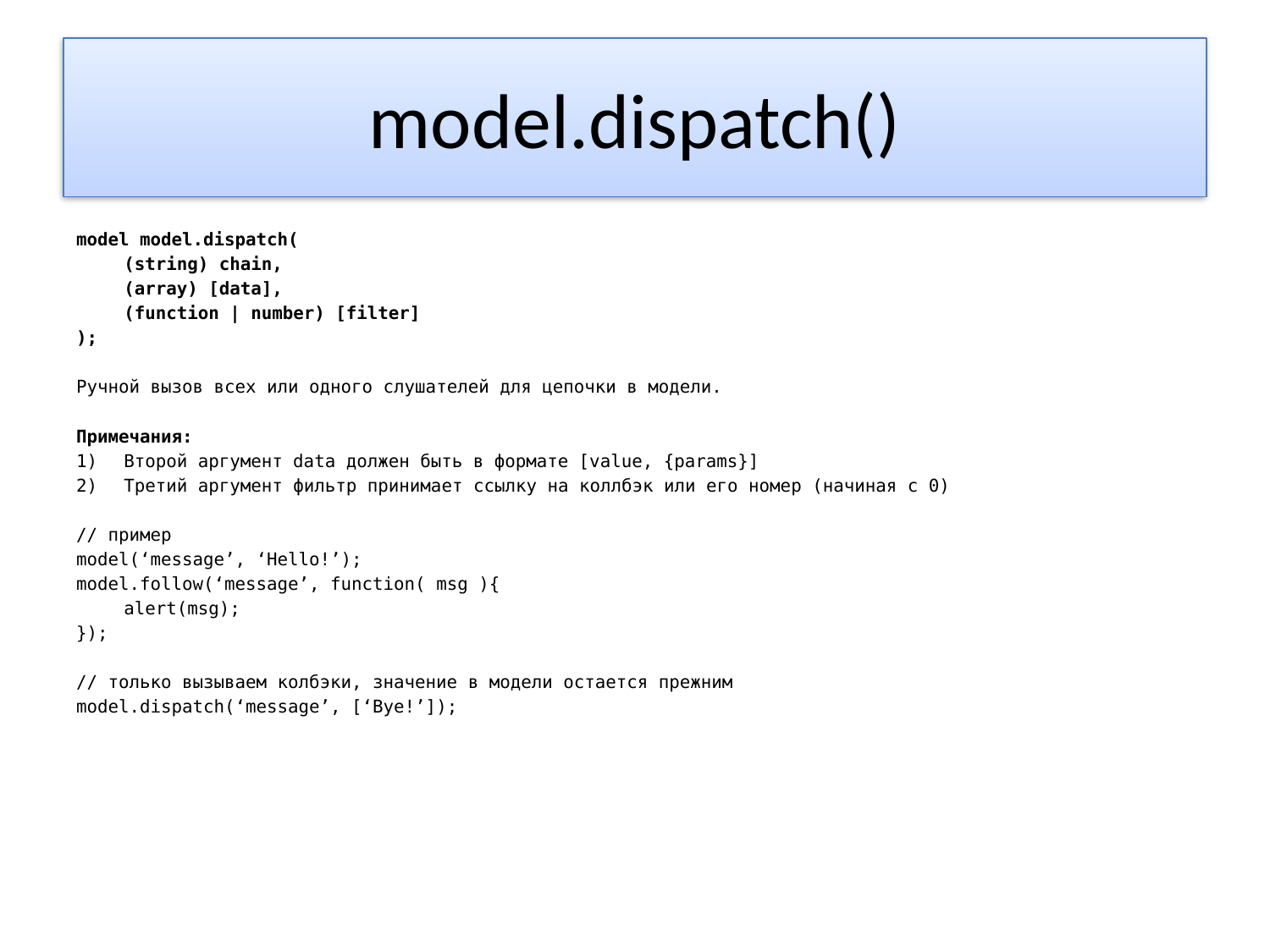

# model.dispatch()
model model.dispatch(
	(string) chain,
	(array) [data],
	(function | number) [filter]
);

Ручной вызов всех или одного слушателей для цепочки в модели.

Примечания:
Второй аргумент data должен быть в формате [value, {params}]
Третий аргумент фильтр принимает ссылку на коллбэк или его номер (начиная с 0)

// пример
model(‘message’, ‘Hello!’);
model.follow(‘message’, function( msg ){
	alert(msg);
});

// только вызываем колбэки, значение в модели остается прежним
model.dispatch(‘message’, [‘Bye!’]);